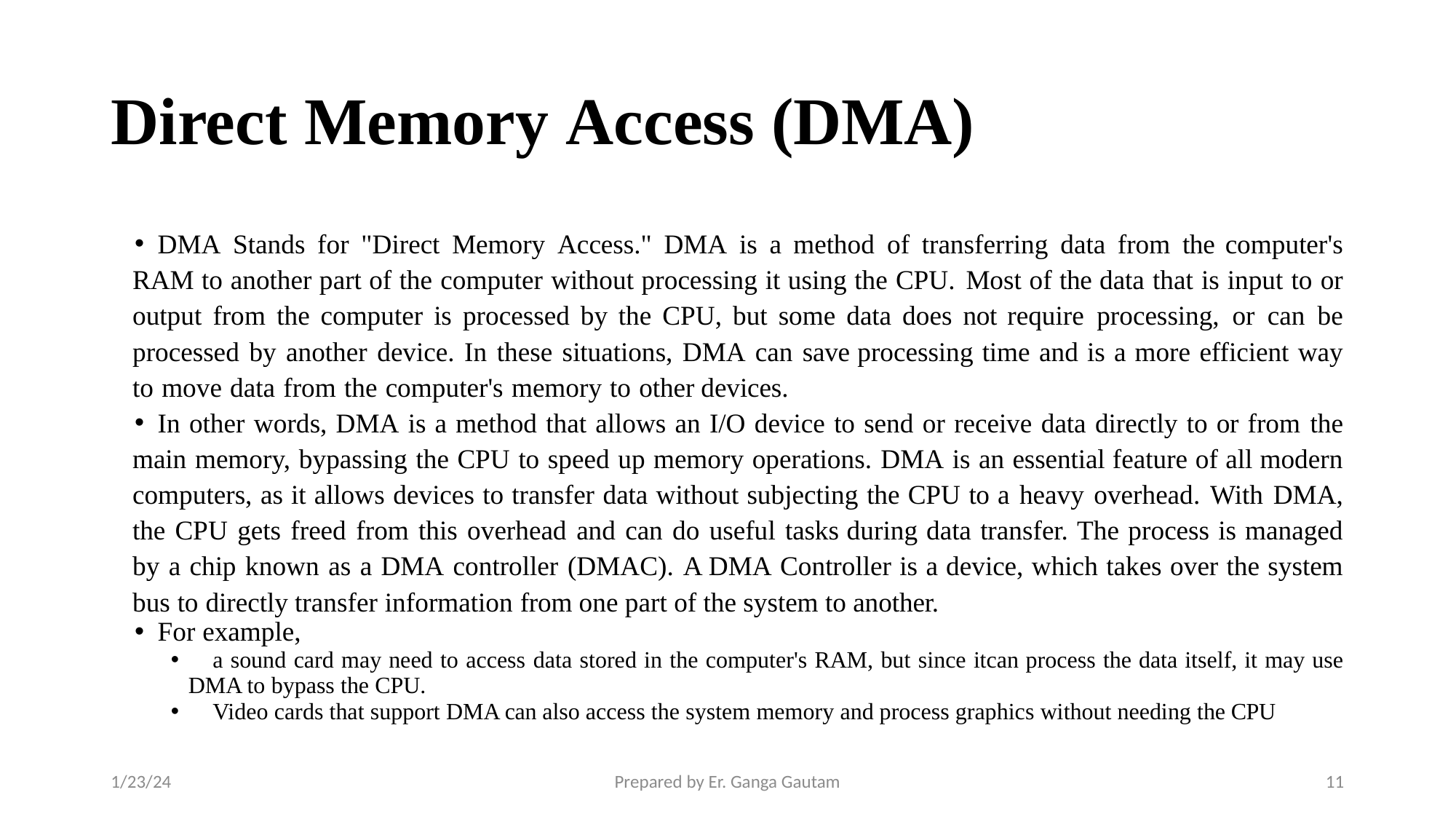

# Direct Memory Access (DMA)
DMA Stands for "Direct Memory Access." DMA is a method of transferring data from the computer's RAM to another part of the computer without processing it using the CPU. Most of the data that is input to or output from the computer is processed by the CPU, but some data does not require processing, or can be processed by another device. In these situations, DMA can save processing time and is a more efficient way to move data from the computer's memory to other devices.
In other words, DMA is a method that allows an I/O device to send or receive data directly to or from the main memory, bypassing the CPU to speed up memory operations. DMA is an essential feature of all modern computers, as it allows devices to transfer data without subjecting the CPU to a heavy overhead. With DMA, the CPU gets freed from this overhead and can do useful tasks during data transfer. The process is managed by a chip known as a DMA controller (DMAC). A DMA Controller is a device, which takes over the system bus to directly transfer information from one part of the system to another.
For example,
a sound card may need to access data stored in the computer's RAM, but since itcan process the data itself, it may use DMA to bypass the CPU.
Video cards that support DMA can also access the system memory and process graphics without needing the CPU

1/23/24
Prepared by Er. Ganga Gautam
11